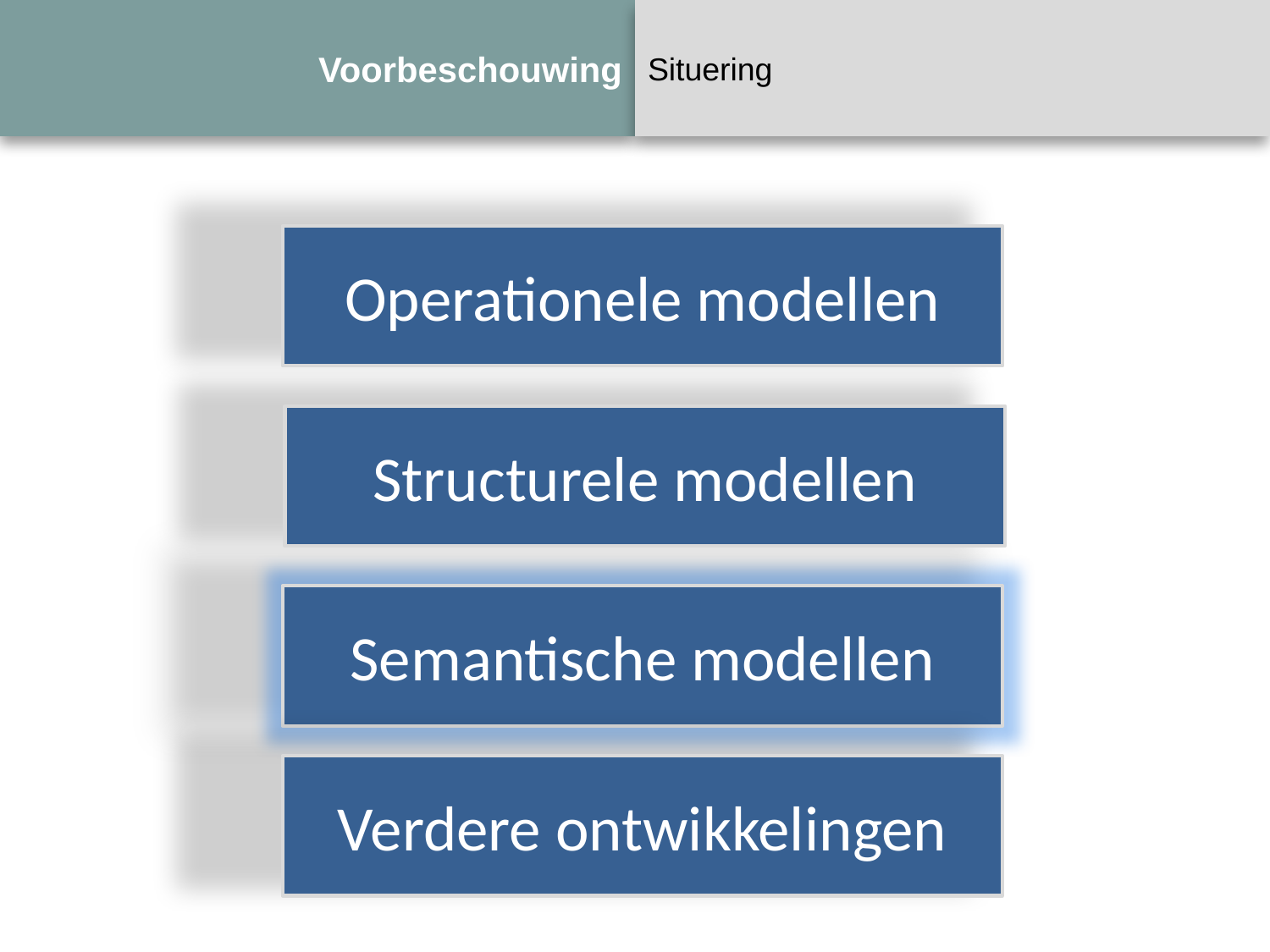

# Voorbeschouwing
Situering
Operationele modellen
Structurele modellen
Semantische modellen
Verdere ontwikkelingen